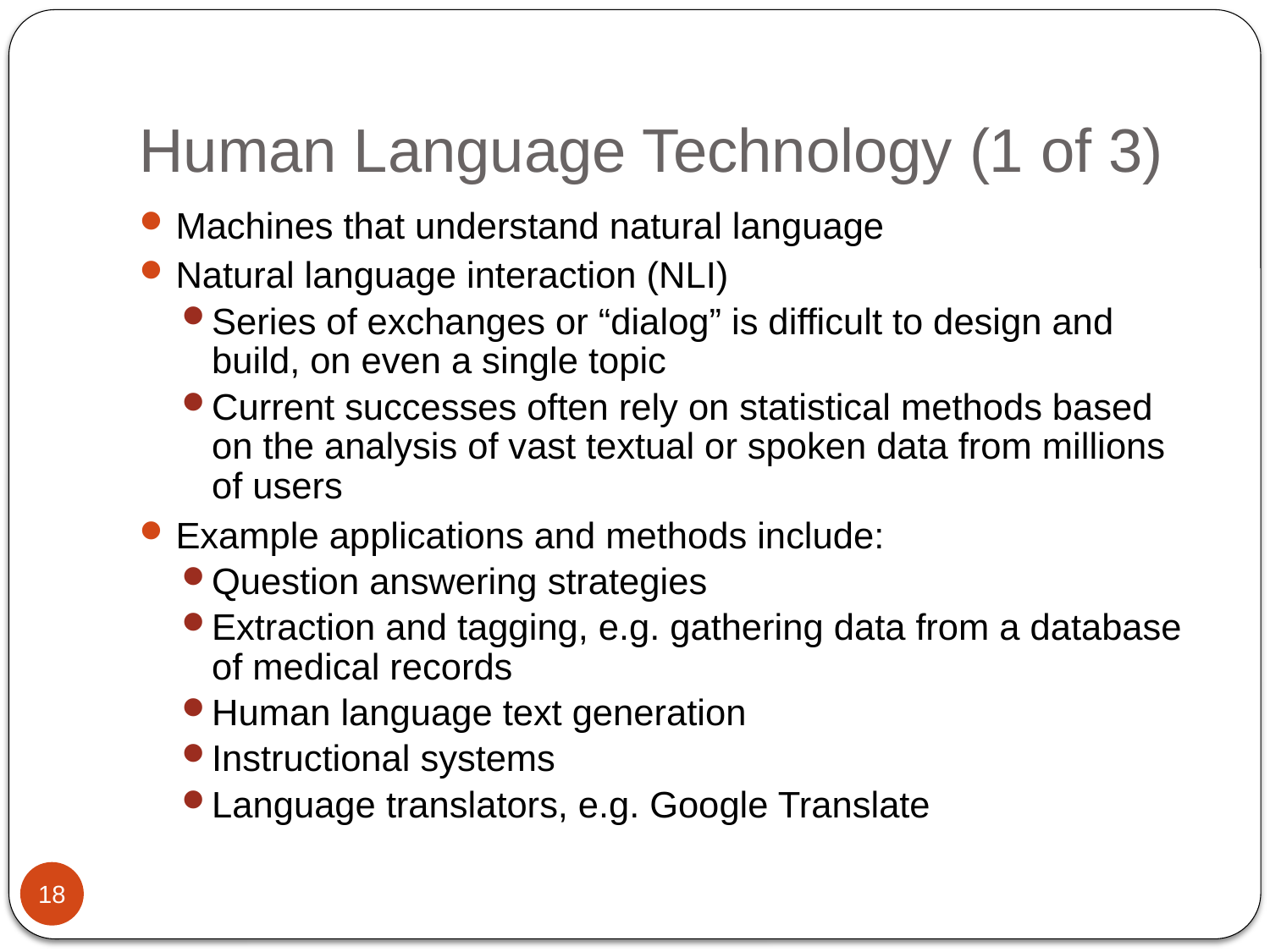

# Human Language Technology (1 of 3)
Machines that understand natural language
Natural language interaction (NLI)
Series of exchanges or “dialog” is difficult to design and build, on even a single topic
Current successes often rely on statistical methods based on the analysis of vast textual or spoken data from millions of users
Example applications and methods include:
Question answering strategies
Extraction and tagging, e.g. gathering data from a database of medical records
Human language text generation
Instructional systems
Language translators, e.g. Google Translate
18